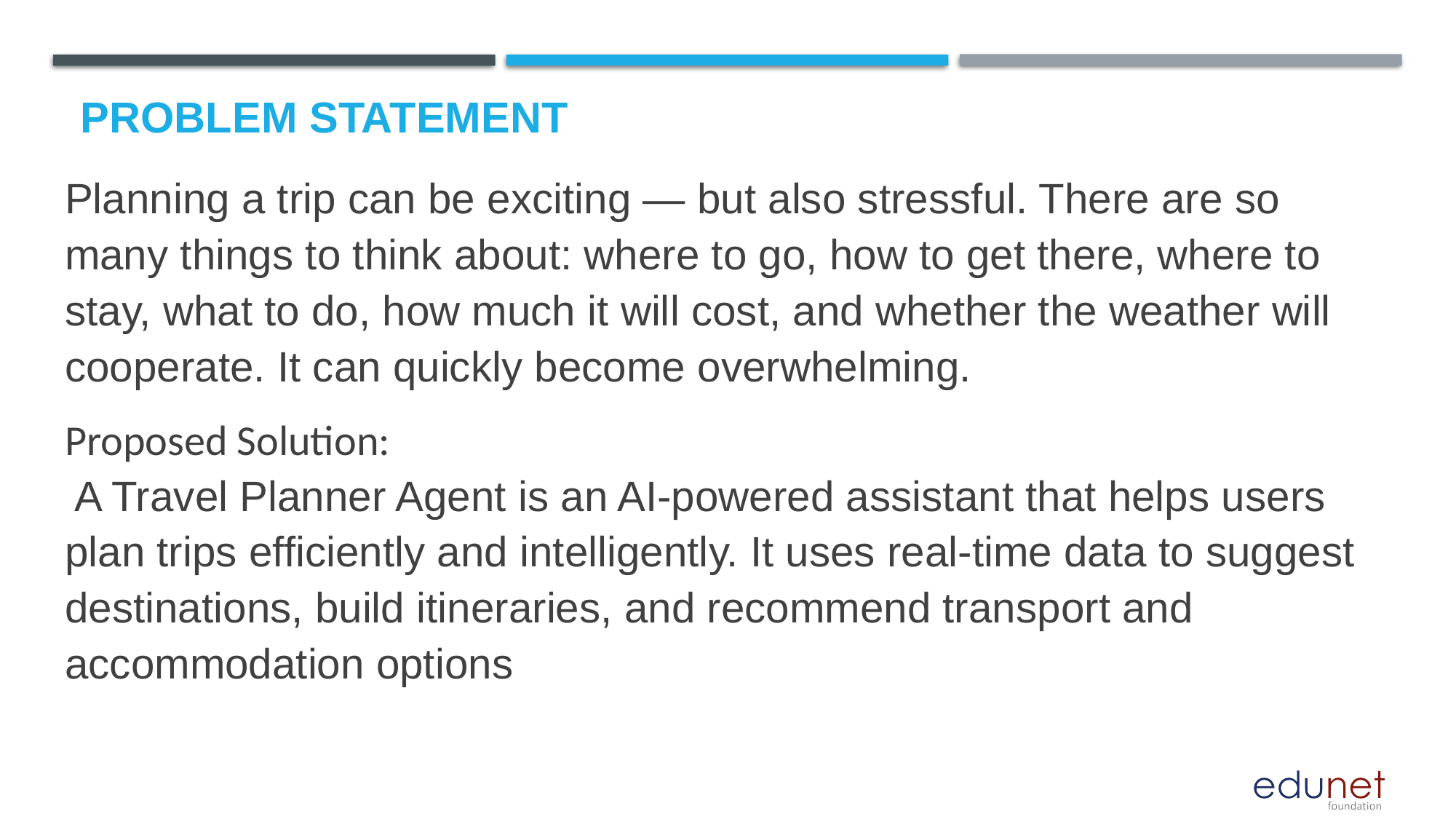

# Problem Statement
Planning a trip can be exciting — but also stressful. There are so many things to think about: where to go, how to get there, where to stay, what to do, how much it will cost, and whether the weather will cooperate. It can quickly become overwhelming.
Proposed Solution:
 A Travel Planner Agent is an AI-powered assistant that helps users plan trips efficiently and intelligently. It uses real-time data to suggest destinations, build itineraries, and recommend transport and accommodation options